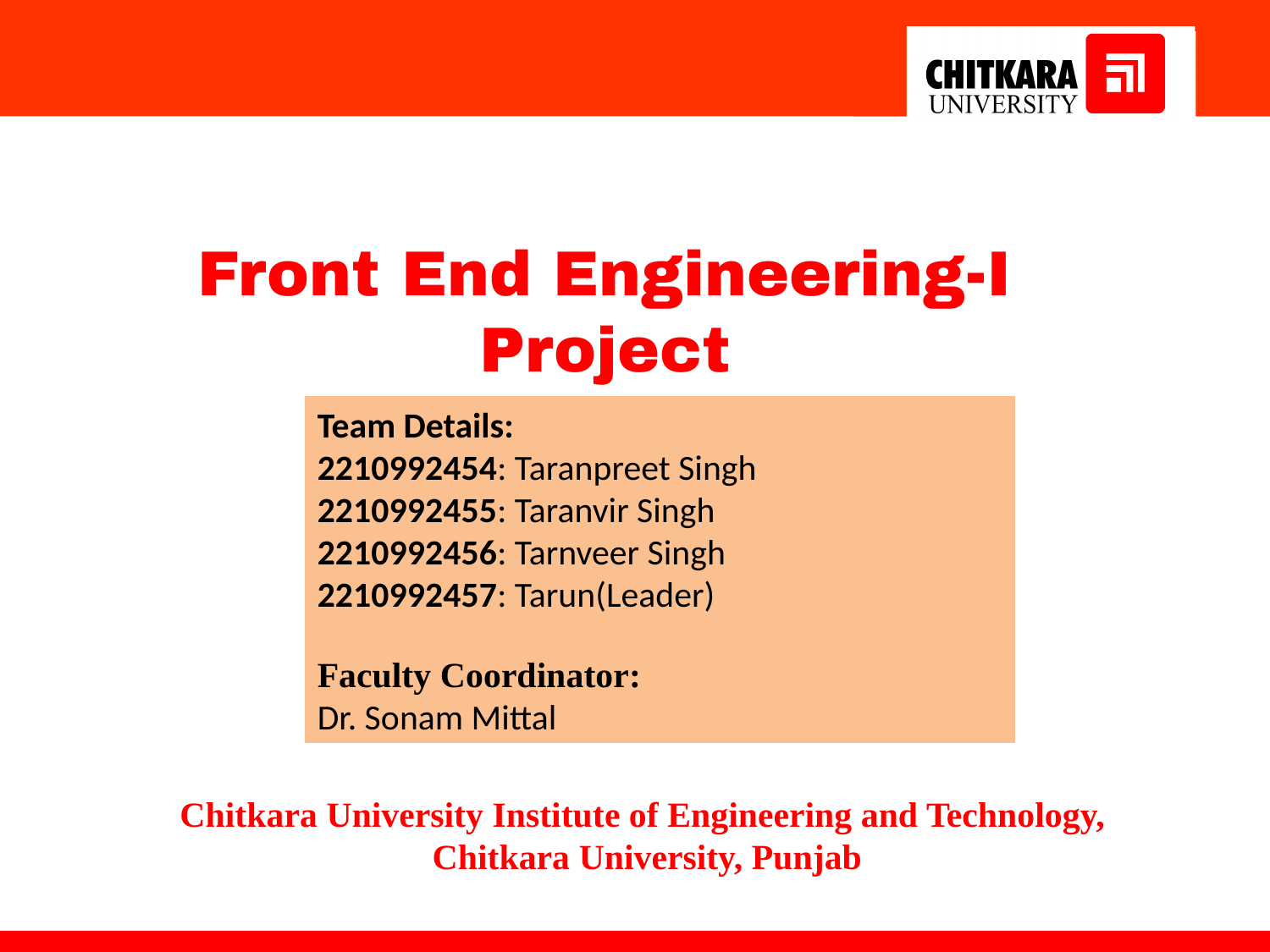

Front End Engineering-I Project
Team Details:
2210992454: Taranpreet Singh
2210992455: Taranvir Singh
2210992456: Tarnveer Singh
2210992457: Tarun(Leader)

Faculty Coordinator:
Dr. Sonam Mittal
:

Chitkara University Institute of Engineering and Technology,
Chitkara University, Punjab